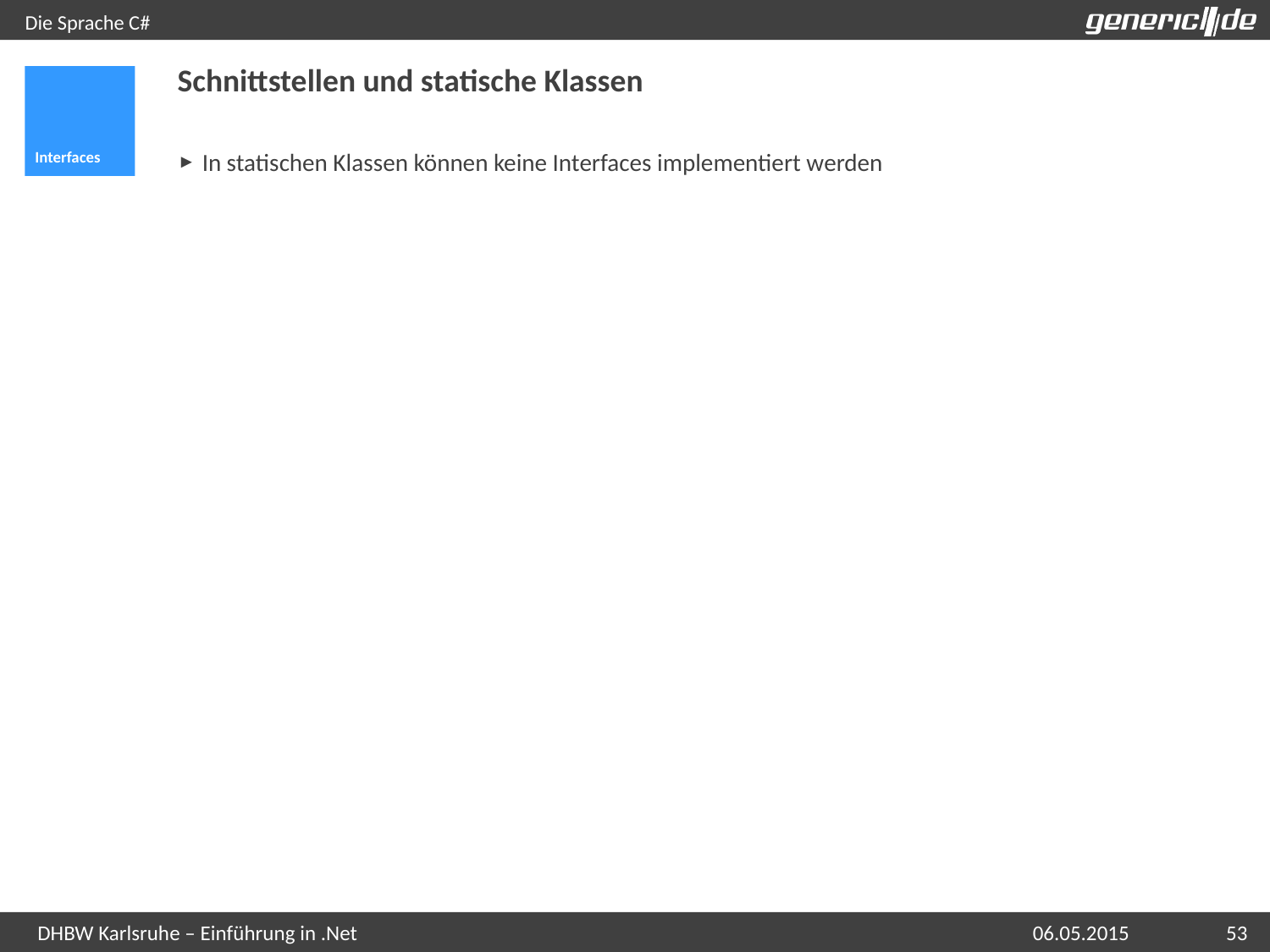

# Die Sprache C#
Schnittstellen und statische Klassen
Interfaces

In statischen Klassen können keine Interfaces implementiert werden
06.05.2015
53
DHBW Karlsruhe – Einführung in .Net